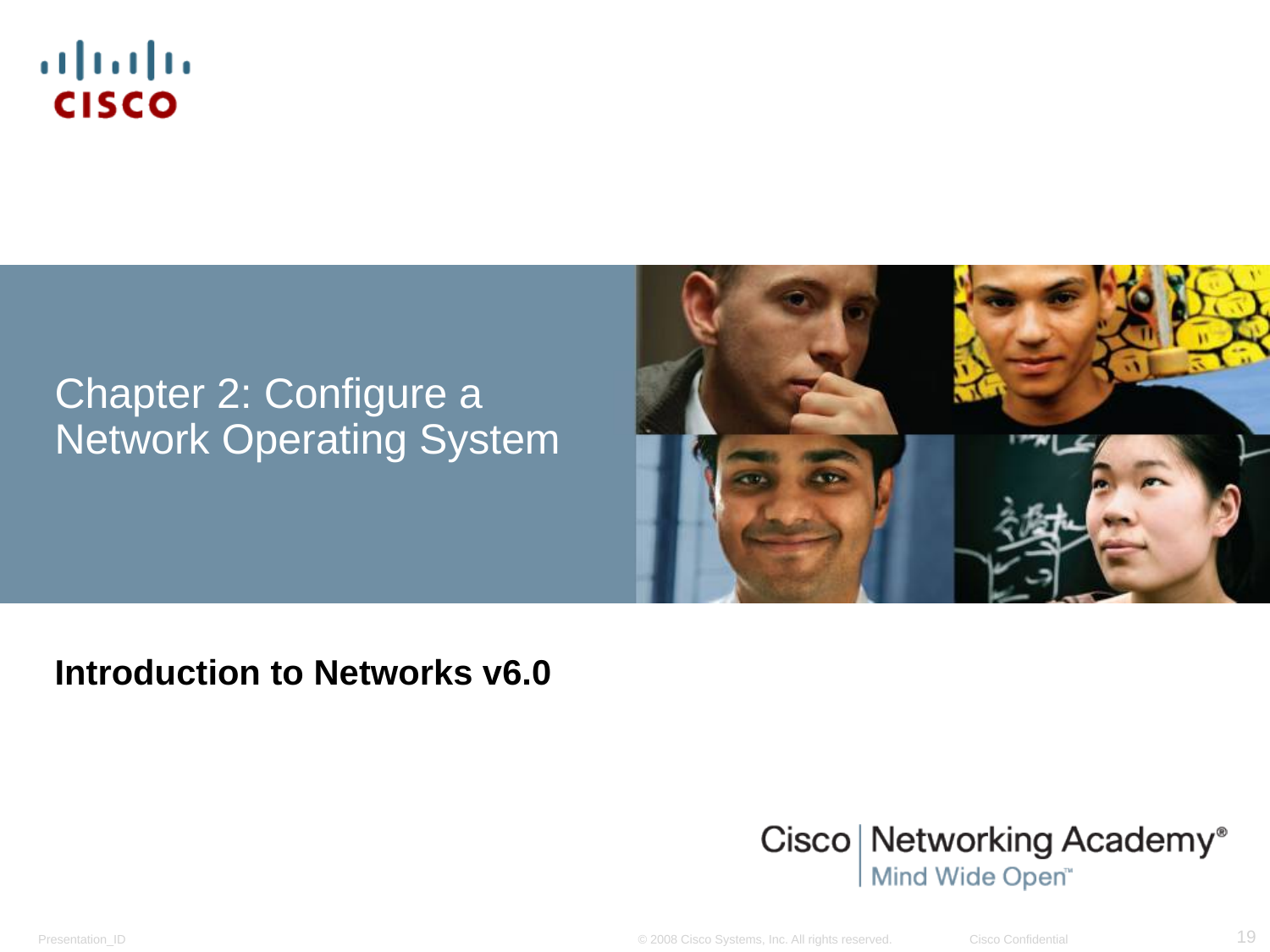

# Chapter 2: Configure a Network Operating System
Introduction to Networks v6.0